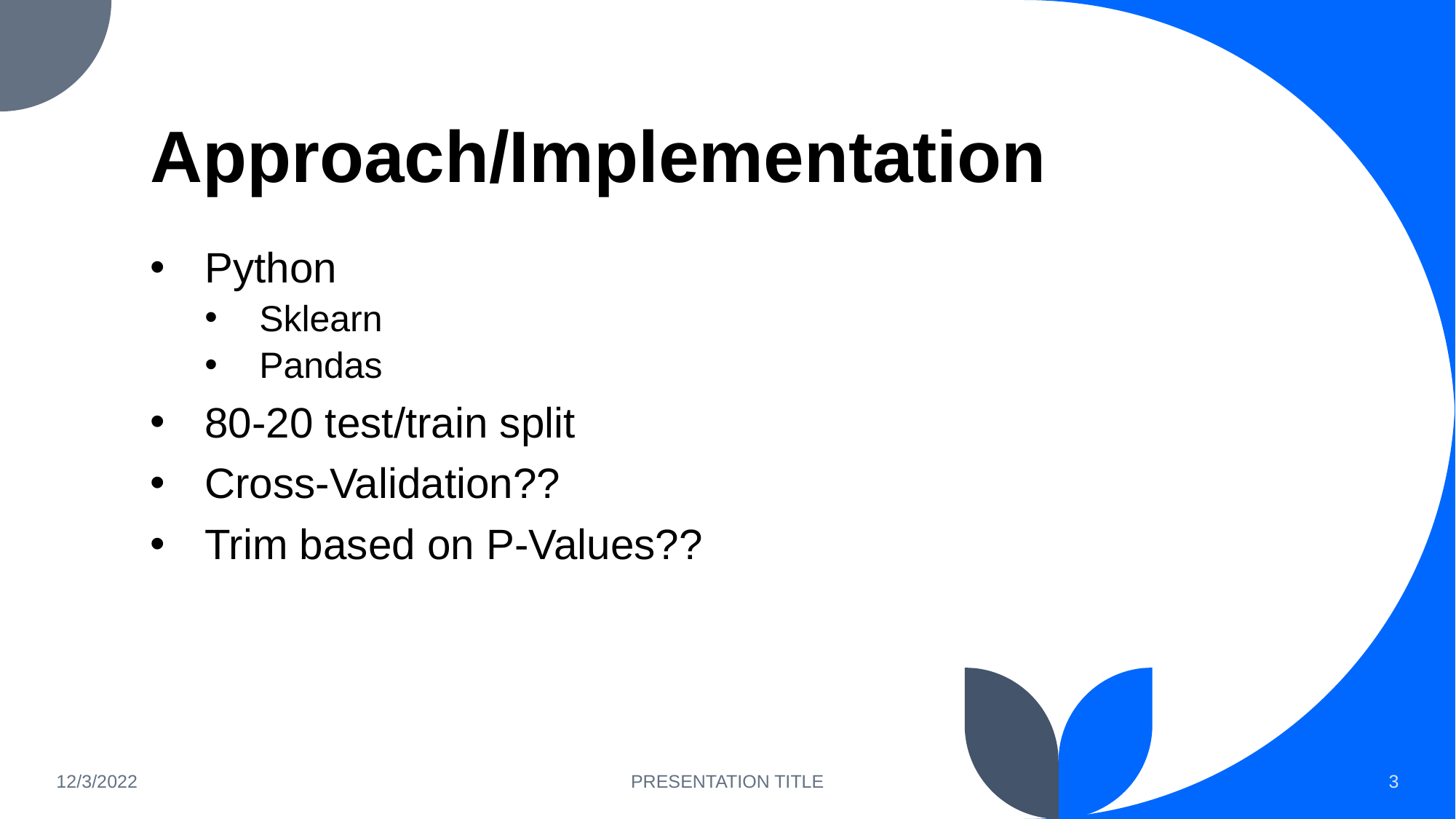

# Approach/Implementation
Python
Sklearn
Pandas
80-20 test/train split
Cross-Validation??
Trim based on P-Values??

12/3/2022
PRESENTATION TITLE
3